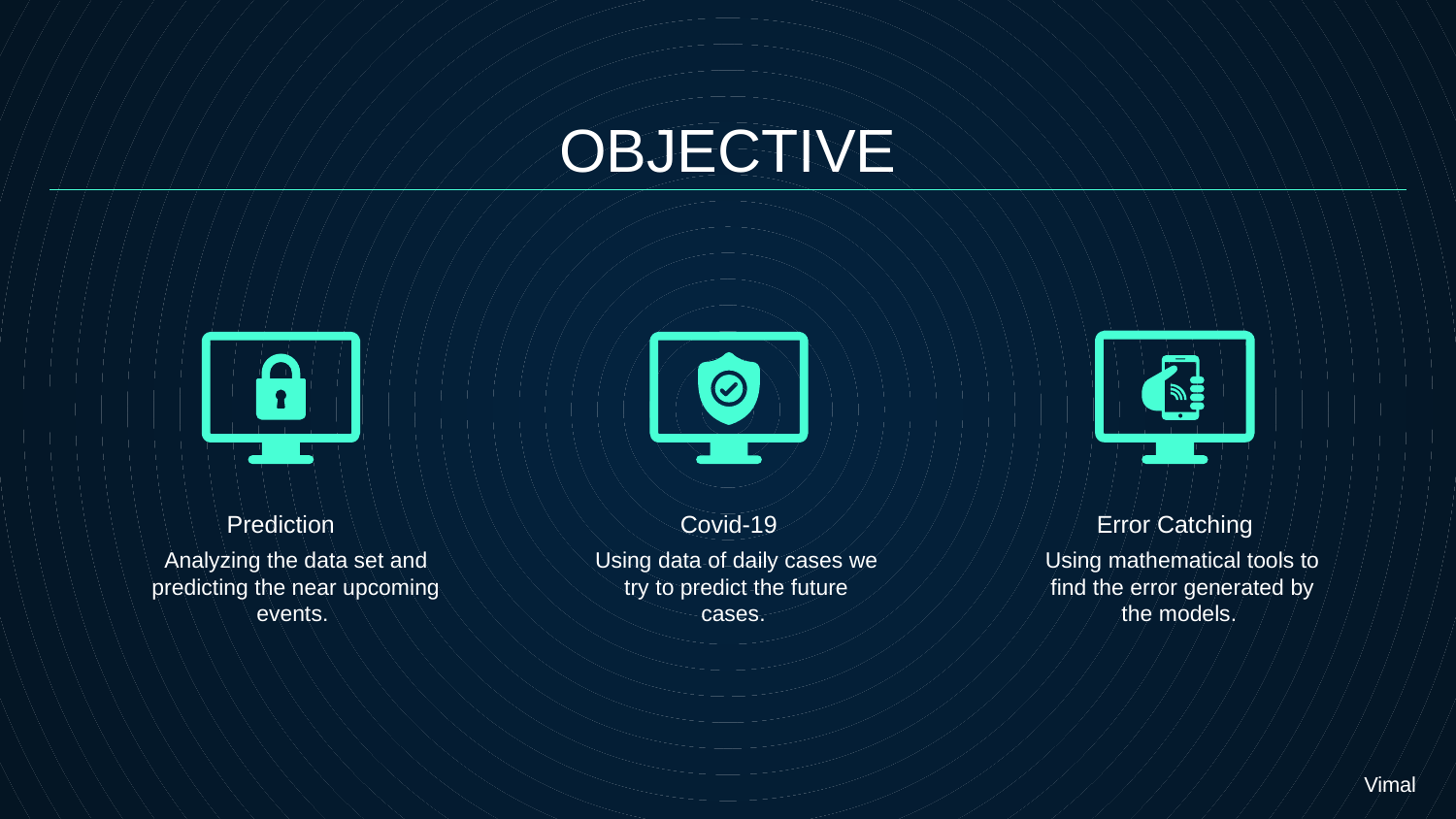

OBJECTIVE

Covid-19
# Prediction
Error Catching
Using mathematical tools to find the error generated by the models.
Analyzing the data set and predicting the near upcoming events.
Using data of daily cases we try to predict the future cases.
Vimal